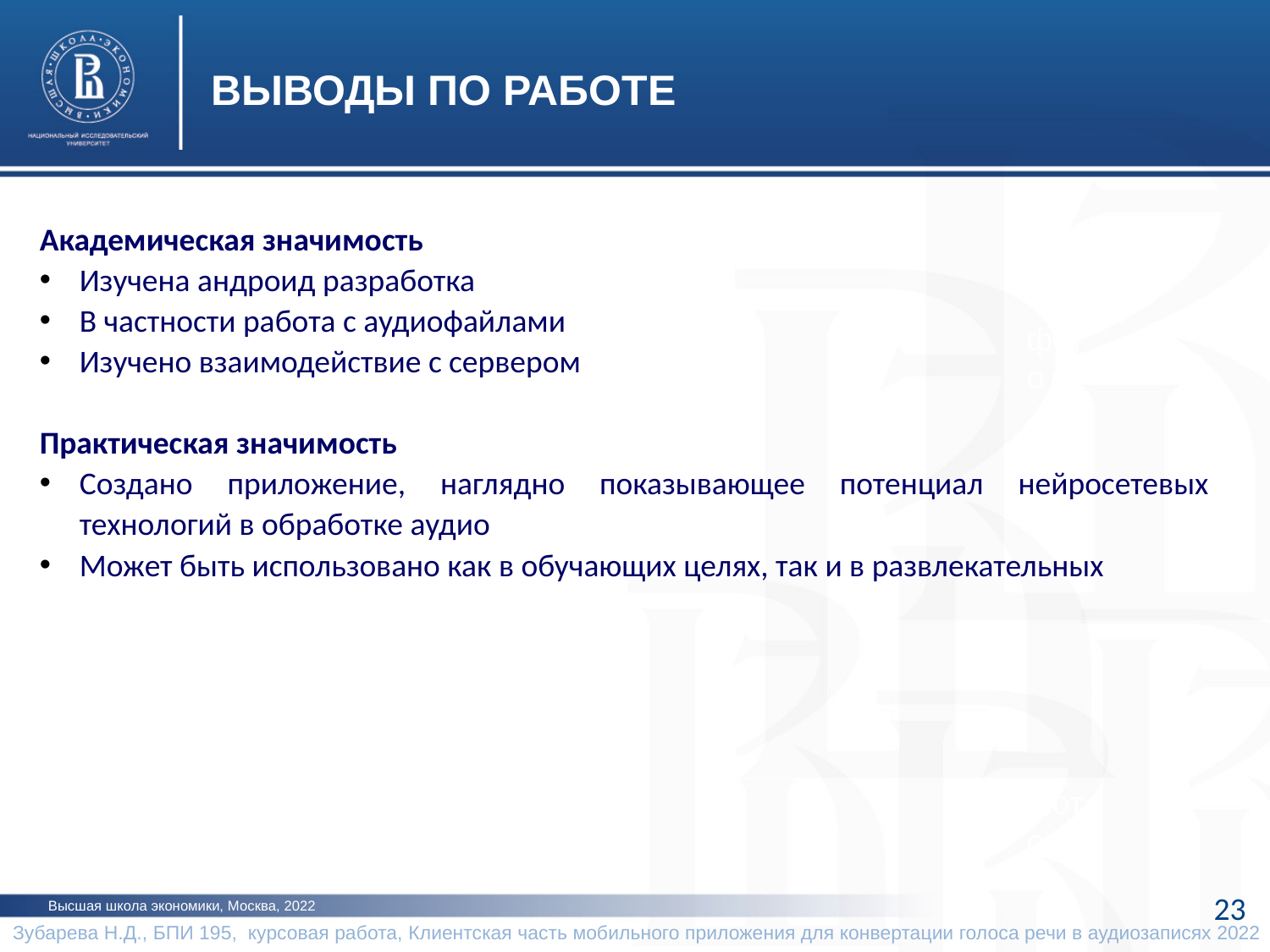

ВЫВОДЫ ПО РАБОТЕ
Академическая значимость
Изучена андроид разработка
В частности работа с аудиофайлами
Изучено взаимодействие с сервером

Практическая значимость
Создано приложение, наглядно показывающее потенциал нейросетевых технологий в обработке аудио
Может быть использовано как в обучающих целях, так и в развлекательных
фото
фото
23
Высшая школа экономики, Москва, 2022
Зубарева Н.Д., БПИ 195,  курсовая работа, Клиентская часть мобильного приложения для конвертации голоса речи в аудиозаписях 2022